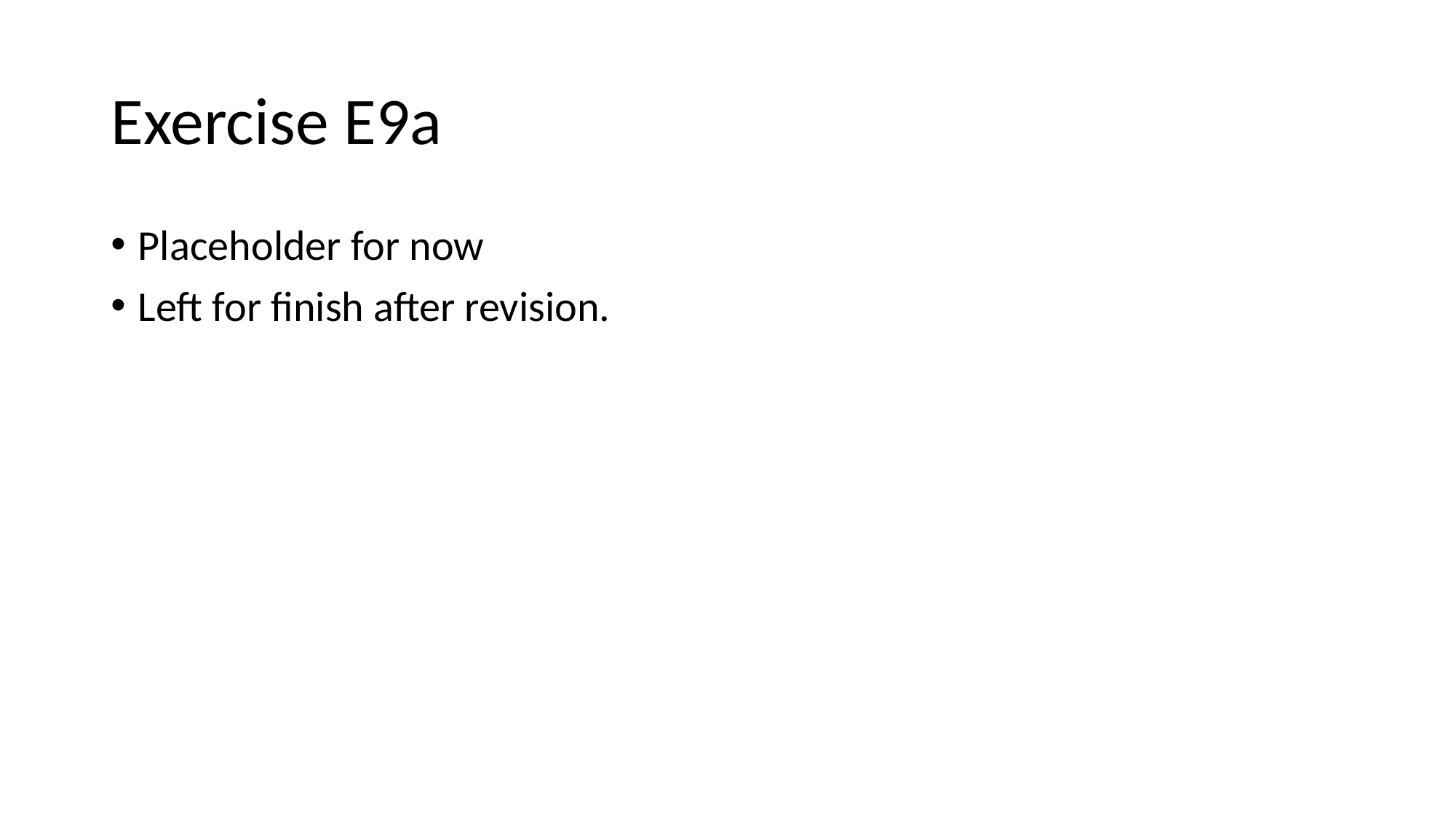

# Exercise E9a
Placeholder for now
Left for finish after revision.